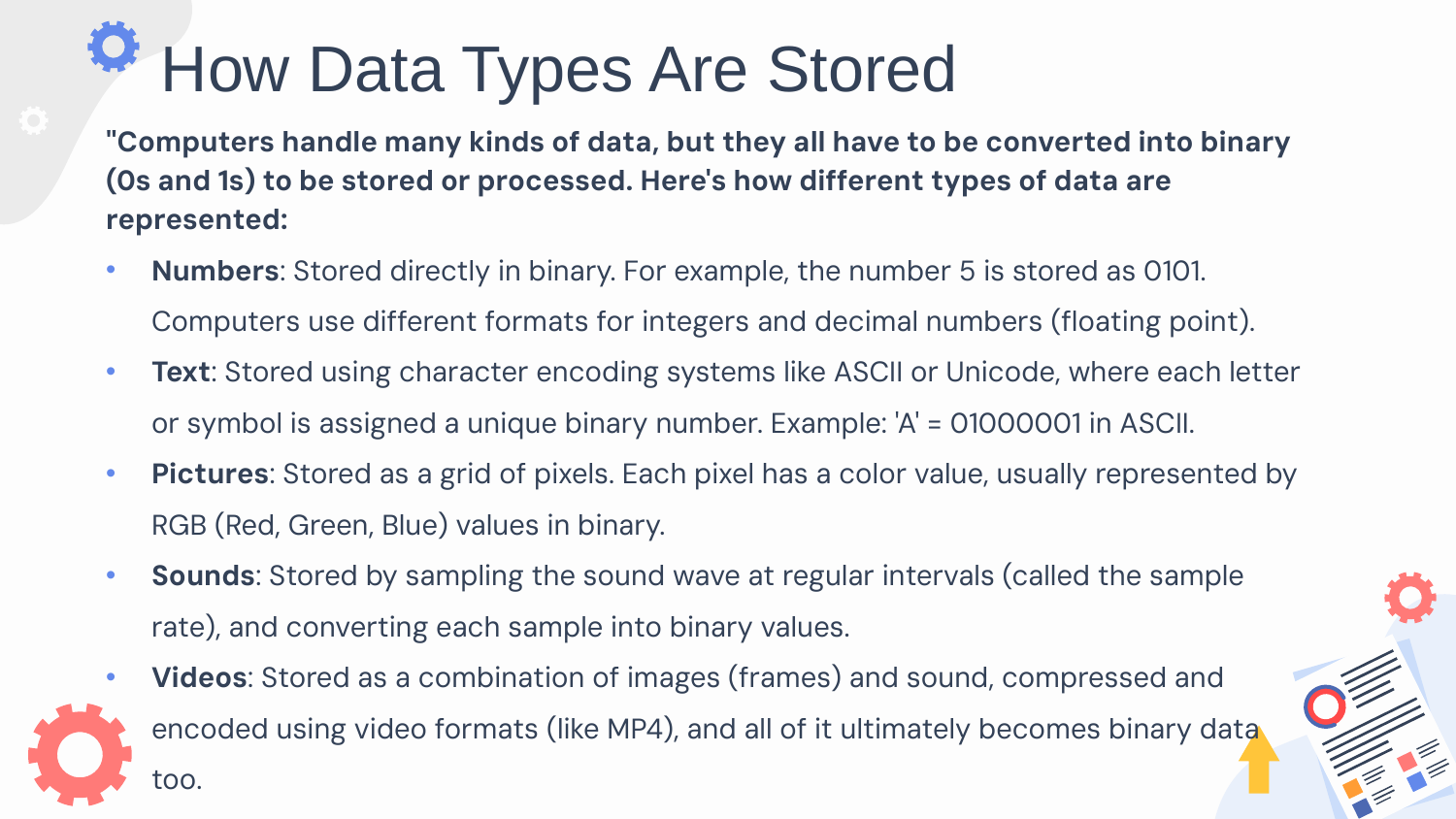

# How Data Types Are Stored
"Computers handle many kinds of data, but they all have to be converted into binary (0s and 1s) to be stored or processed. Here's how different types of data are represented:
Numbers: Stored directly in binary. For example, the number 5 is stored as 0101. Computers use different formats for integers and decimal numbers (floating point).
Text: Stored using character encoding systems like ASCII or Unicode, where each letter or symbol is assigned a unique binary number. Example: 'A' = 01000001 in ASCII.
Pictures: Stored as a grid of pixels. Each pixel has a color value, usually represented by RGB (Red, Green, Blue) values in binary.
Sounds: Stored by sampling the sound wave at regular intervals (called the sample rate), and converting each sample into binary values.
Videos: Stored as a combination of images (frames) and sound, compressed and encoded using video formats (like MP4), and all of it ultimately becomes binary data too.